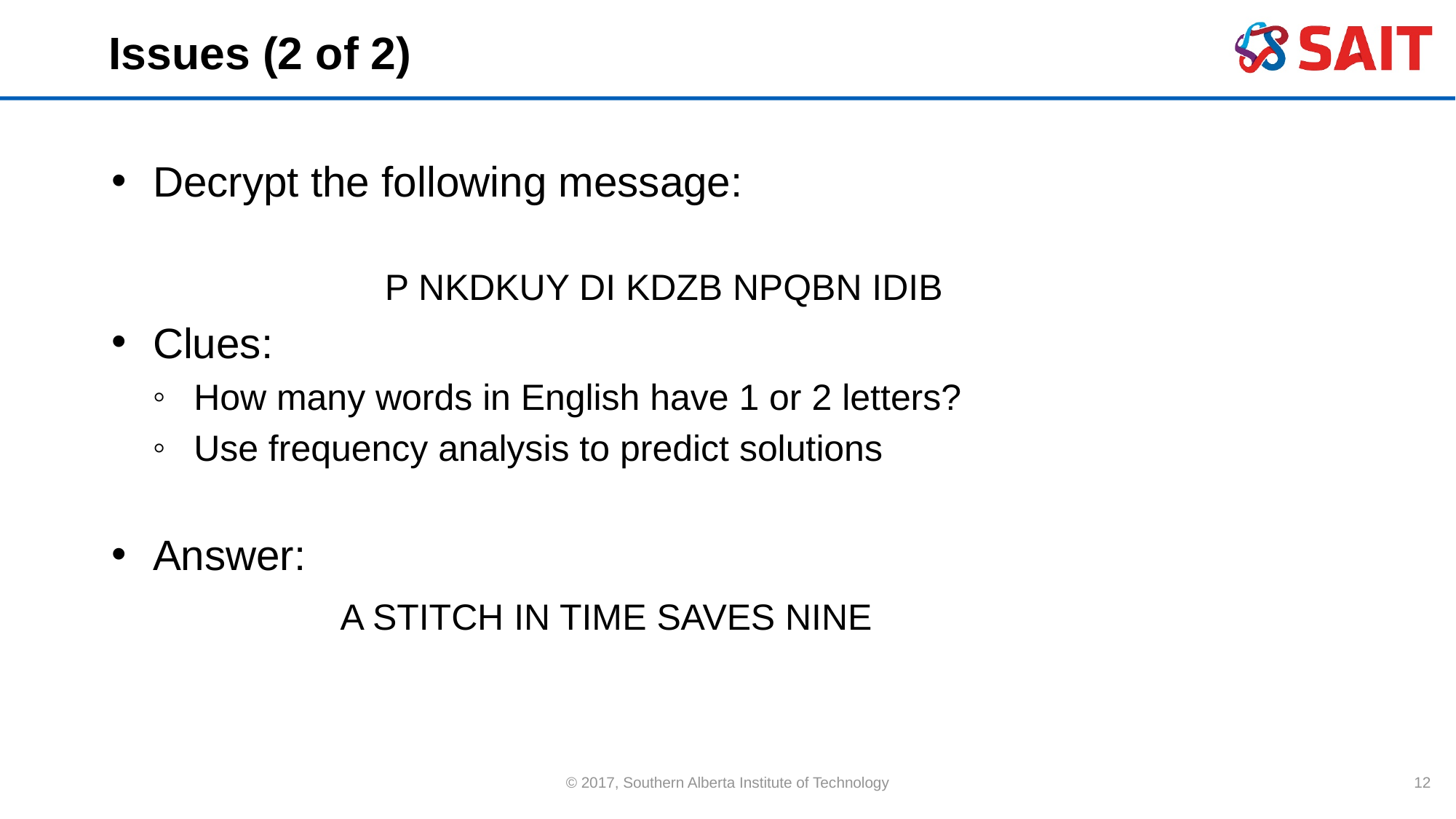

# Issues (2 of 2)
Decrypt the following message:

		P NKDKUY DI KDZB NPQBN IDIB
Clues:
How many words in English have 1 or 2 letters?
Use frequency analysis to predict solutions

Answer:
		 A STITCH IN TIME SAVES NINE